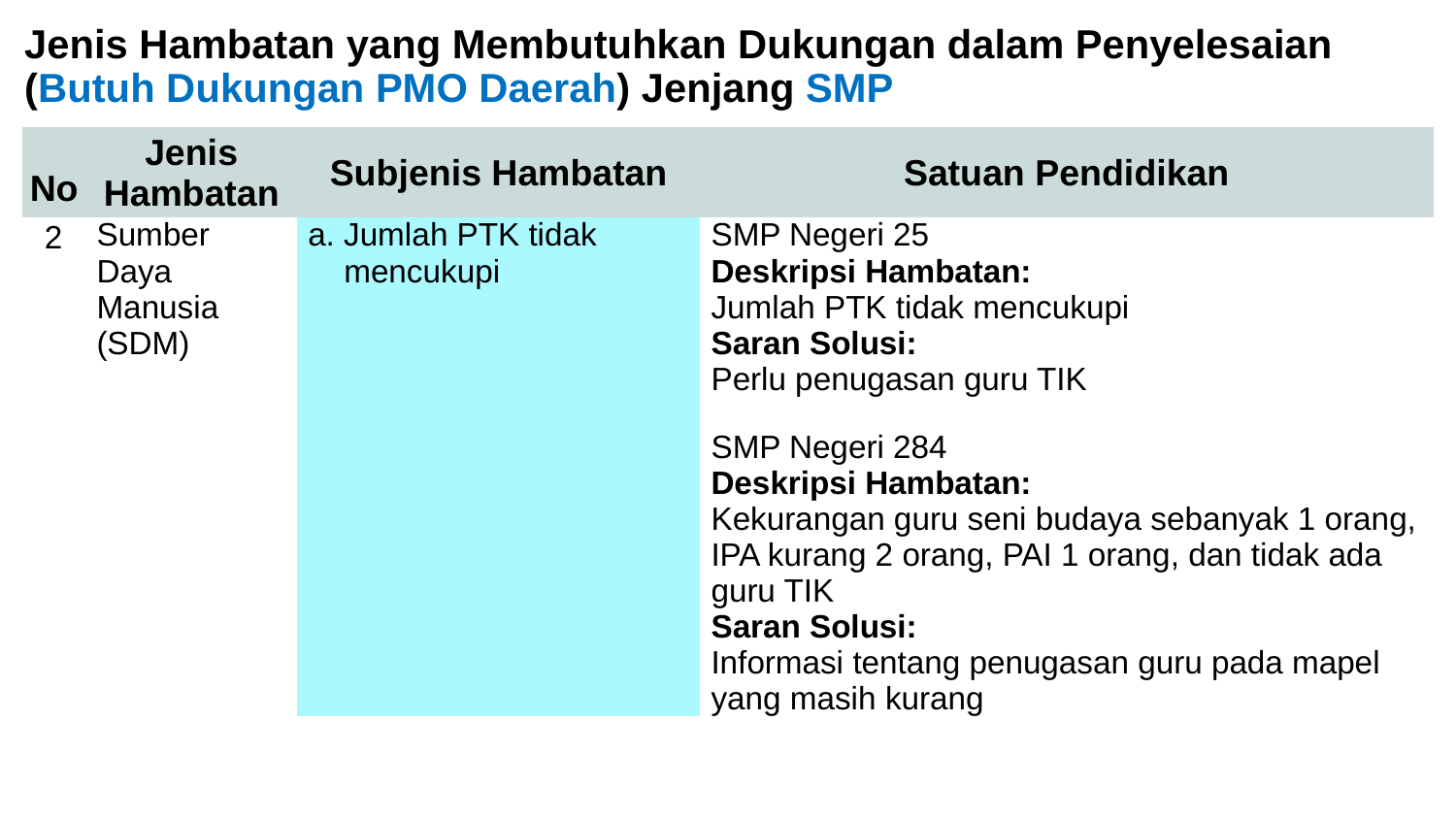

# Jenis Hambatan yang Membutuhkan Dukungan dalam Penyelesaian (Butuh Dukungan PMO Daerah) Jenjang SMP
| No | Jenis Hambatan | Subjenis Hambatan | Satuan Pendidikan |
| --- | --- | --- | --- |
| 2 | Sumber Daya Manusia (SDM) | a. Jumlah PTK tidak mencukupi | SMP Negeri 25 Deskripsi Hambatan: Jumlah PTK tidak mencukupi Saran Solusi: Perlu penugasan guru TIK |
|  |  |  | SMP Negeri 284 Deskripsi Hambatan: Kekurangan guru seni budaya sebanyak 1 orang, IPA kurang 2 orang, PAI 1 orang, dan tidak ada guru TIK Saran Solusi: Informasi tentang penugasan guru pada mapel yang masih kurang |